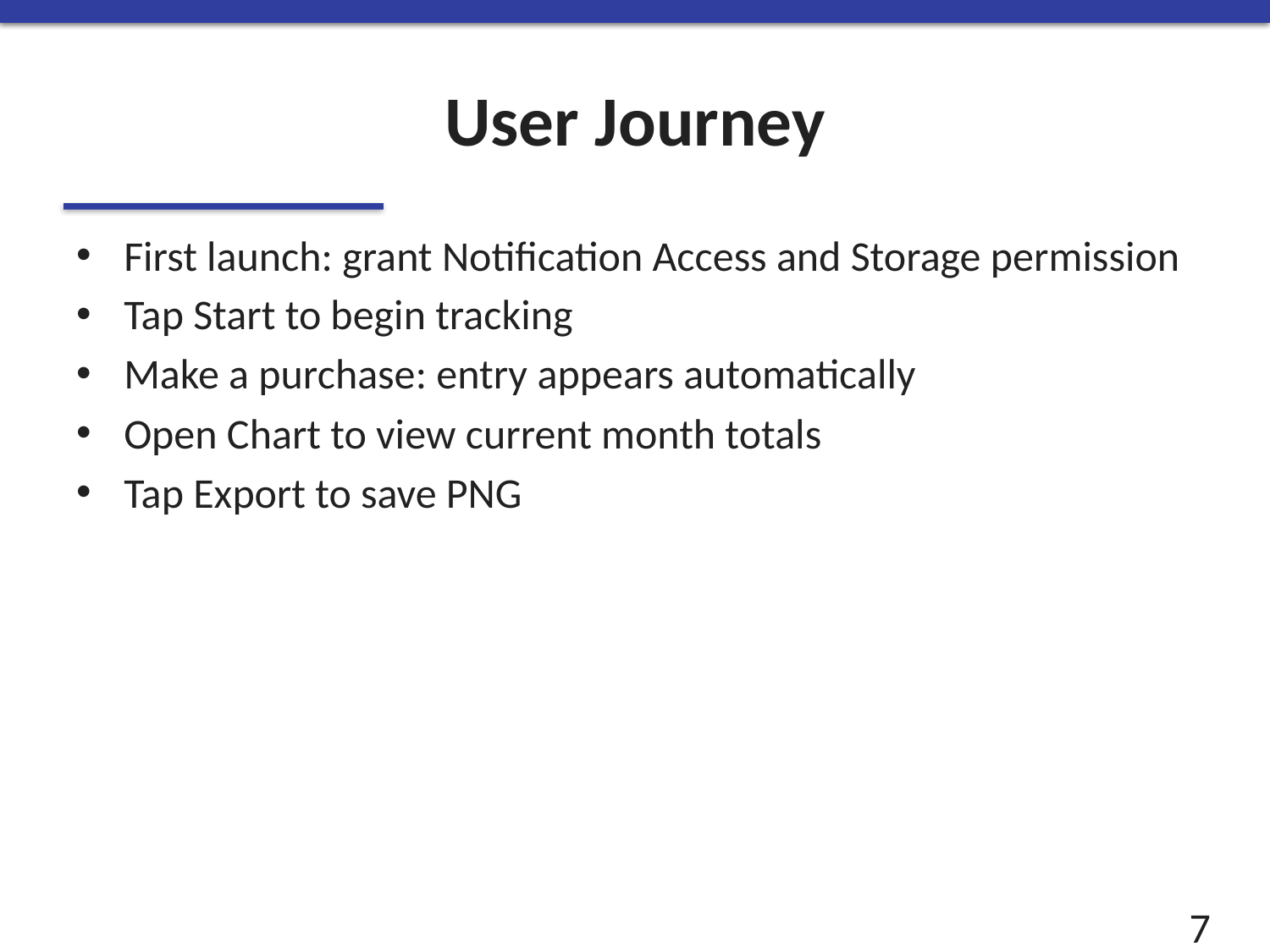

# User Journey

First launch: grant Notification Access and Storage permission
Tap Start to begin tracking
Make a purchase: entry appears automatically
Open Chart to view current month totals
Tap Export to save PNG
7